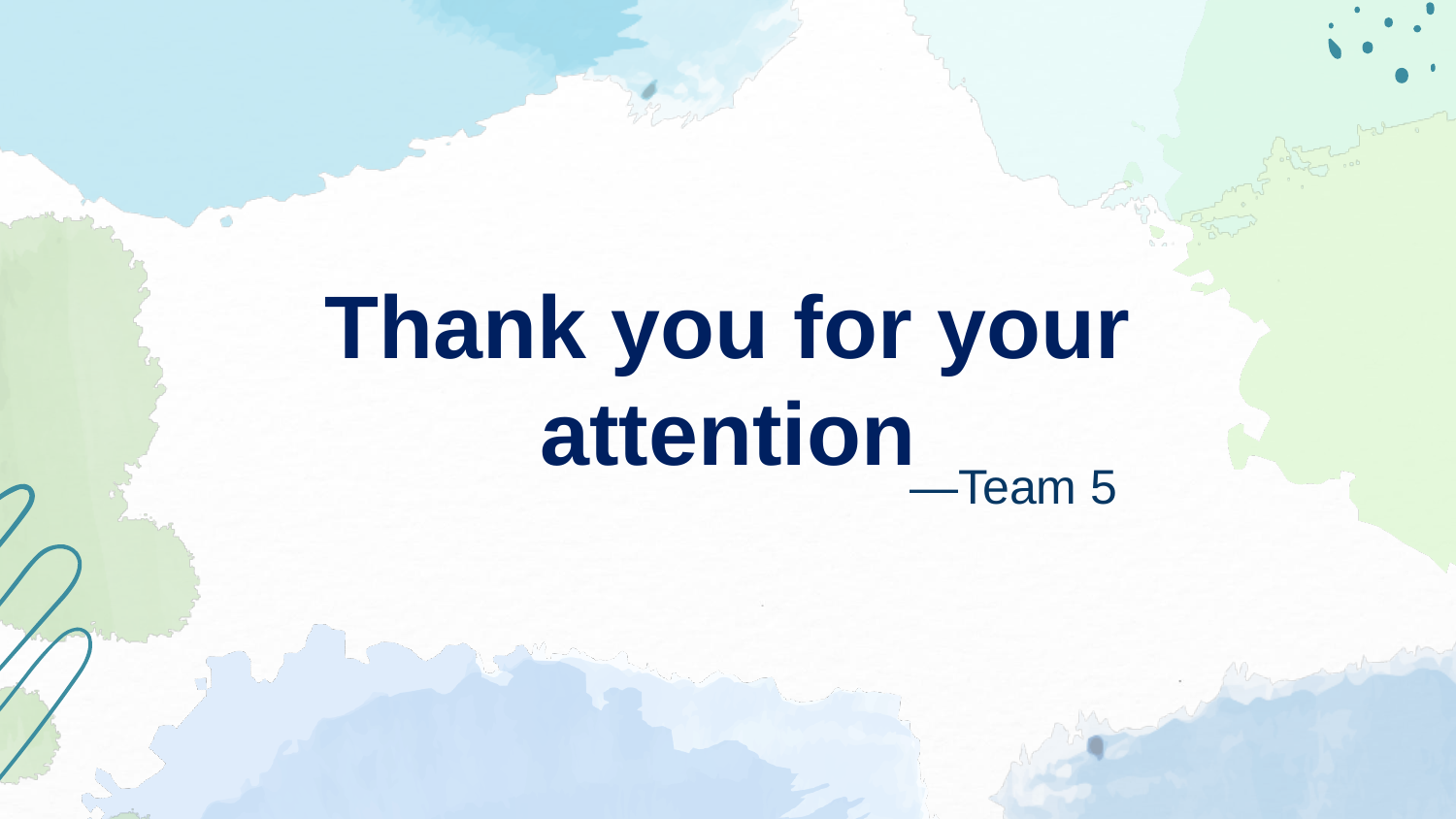

Thank you for your attention
# —Team 5